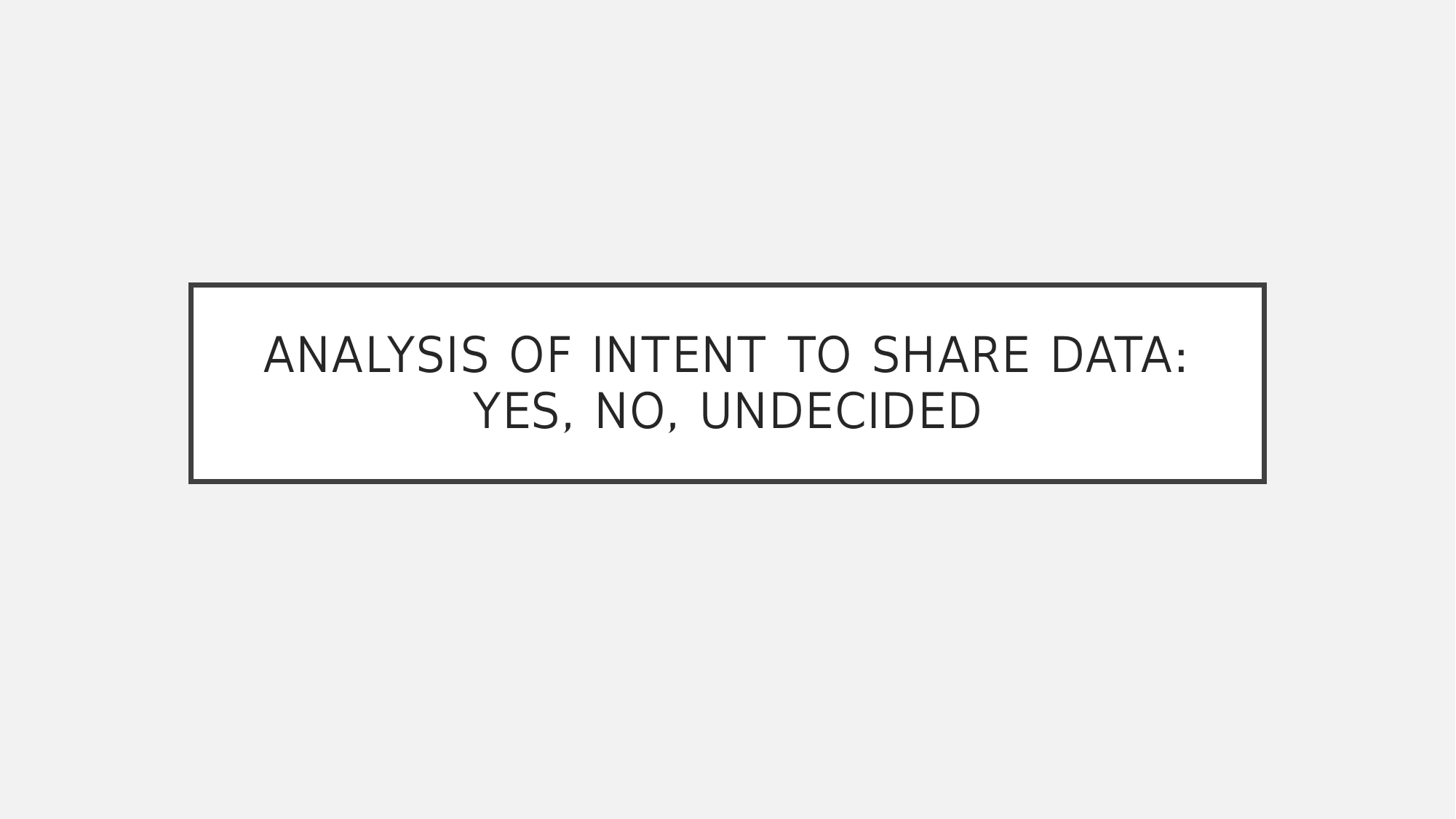

# ANALYSIS OF INTENT TO SHARE DATA: YES, NO, UNDECIDED